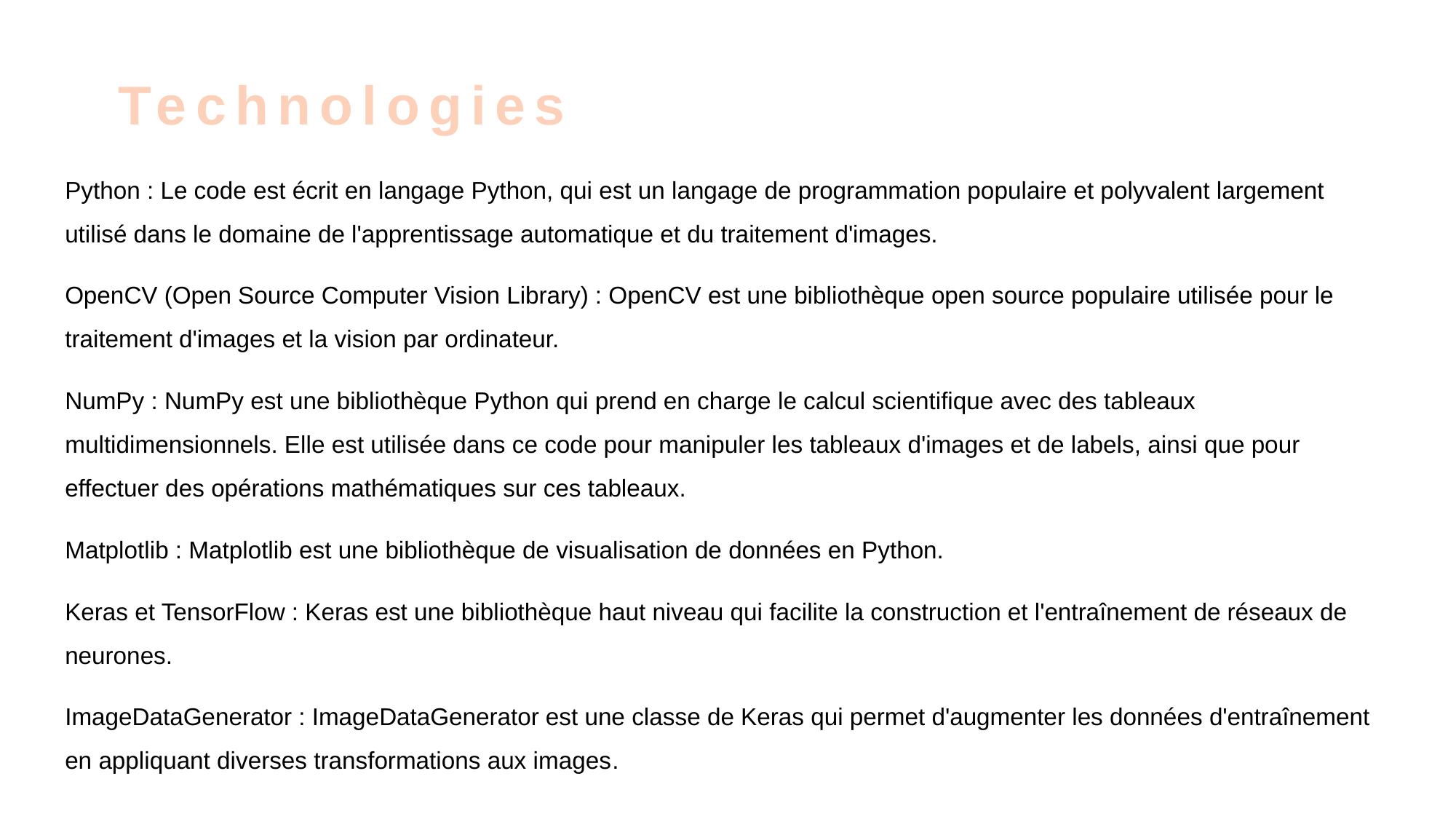

Technologies
Python : Le code est écrit en langage Python, qui est un langage de programmation populaire et polyvalent largement utilisé dans le domaine de l'apprentissage automatique et du traitement d'images.
OpenCV (Open Source Computer Vision Library) : OpenCV est une bibliothèque open source populaire utilisée pour le traitement d'images et la vision par ordinateur.
NumPy : NumPy est une bibliothèque Python qui prend en charge le calcul scientifique avec des tableaux multidimensionnels. Elle est utilisée dans ce code pour manipuler les tableaux d'images et de labels, ainsi que pour effectuer des opérations mathématiques sur ces tableaux.
Matplotlib : Matplotlib est une bibliothèque de visualisation de données en Python.
Keras et TensorFlow : Keras est une bibliothèque haut niveau qui facilite la construction et l'entraînement de réseaux de neurones.
ImageDataGenerator : ImageDataGenerator est une classe de Keras qui permet d'augmenter les données d'entraînement en appliquant diverses transformations aux images.